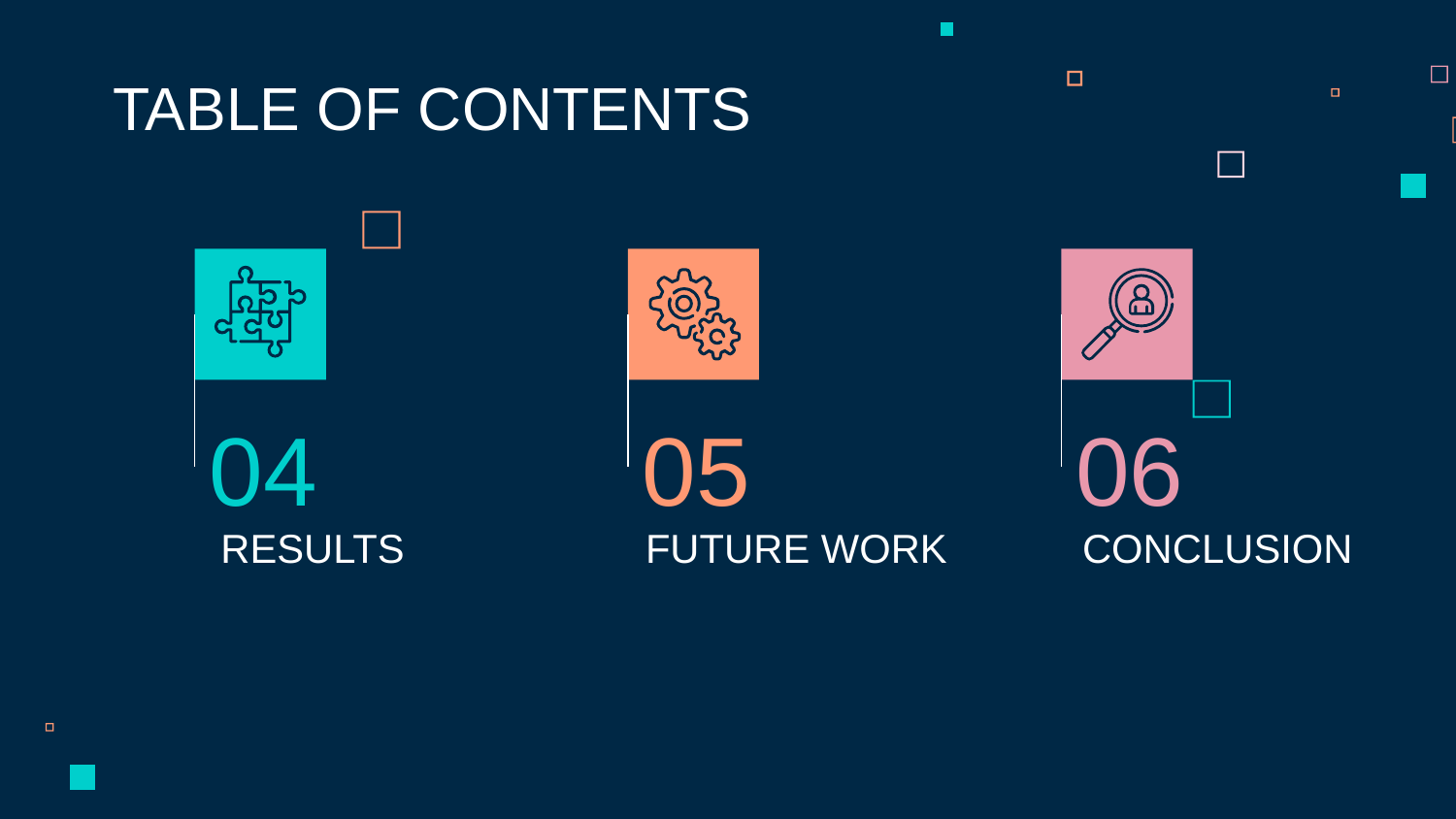

TABLE OF CONTENTS

04
05
06
# RESULTS
FUTURE WORK
CONCLUSION